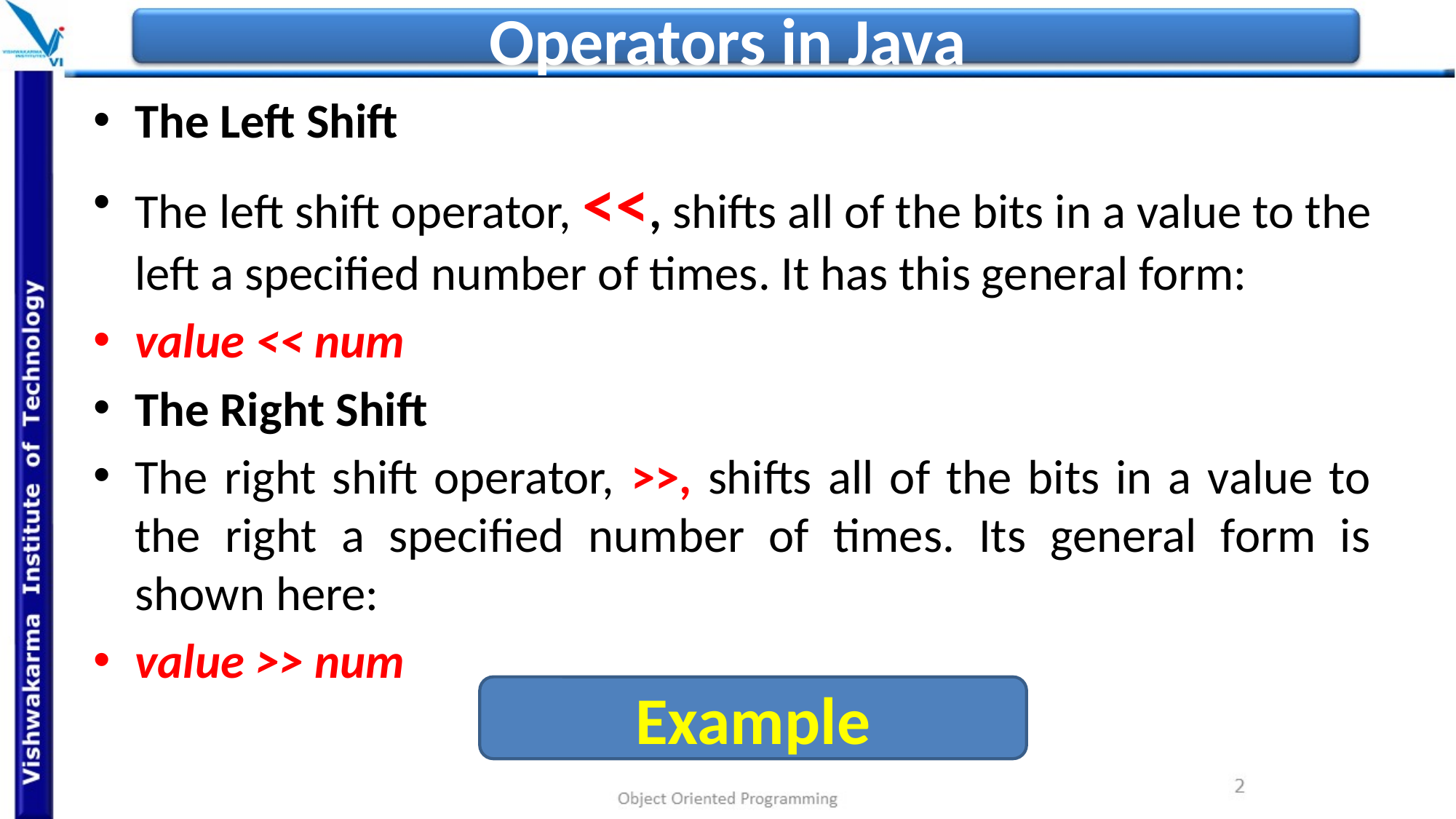

# Operators in Java
The Left Shift
The left shift operator, <<, shifts all of the bits in a value to the left a specified number of times. It has this general form:
value << num
The Right Shift
The right shift operator, >>, shifts all of the bits in a value to the right a specified number of times. Its general form is shown here:
value >> num
Example